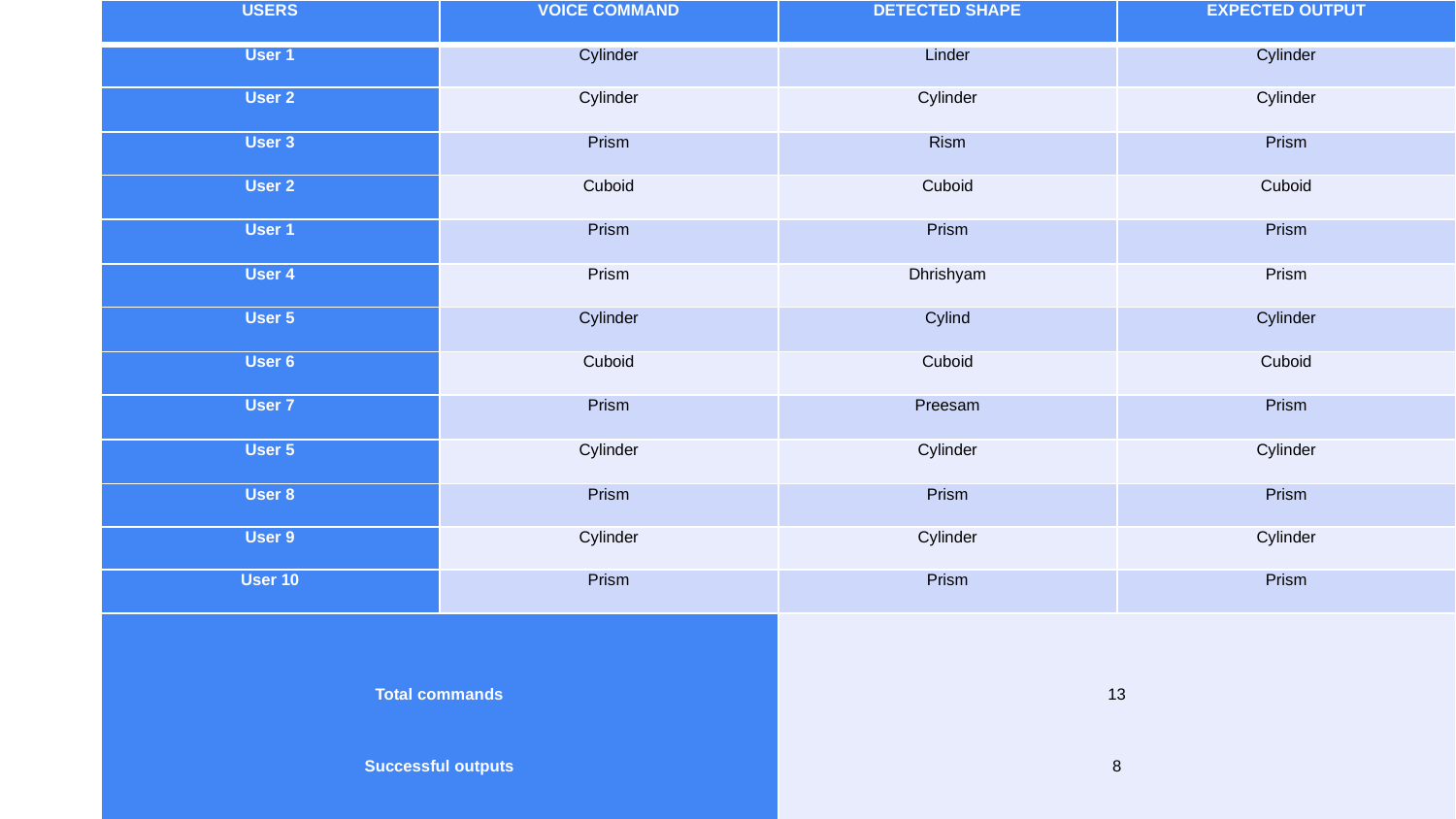

| USERS | VOICE COMMAND | DETECTED SHAPE | EXPECTED OUTPUT |
| --- | --- | --- | --- |
| User 1 | Cylinder | Linder | Cylinder |
| User 2 | Cylinder | Cylinder | Cylinder |
| User 3 | Prism | Rism | Prism |
| User 2 | Cuboid | Cuboid | Cuboid |
| User 1 | Prism | Prism | Prism |
| User 4 | Prism | Dhrishyam | Prism |
| User 5 | Cylinder | Cylind | Cylinder |
| User 6 | Cuboid | Cuboid | Cuboid |
| User 7 | Prism | Preesam | Prism |
| User 5 | Cylinder | Cylinder | Cylinder |
| User 8 | Prism | Prism | Prism |
| User 9 | Cylinder | Cylinder | Cylinder |
| User 10 | Prism | Prism | Prism |
| Total commands   Successful outputs   Accuracy of the system |  | 13   8   61.5% |  |
# PERFORMANCE EVALUATION